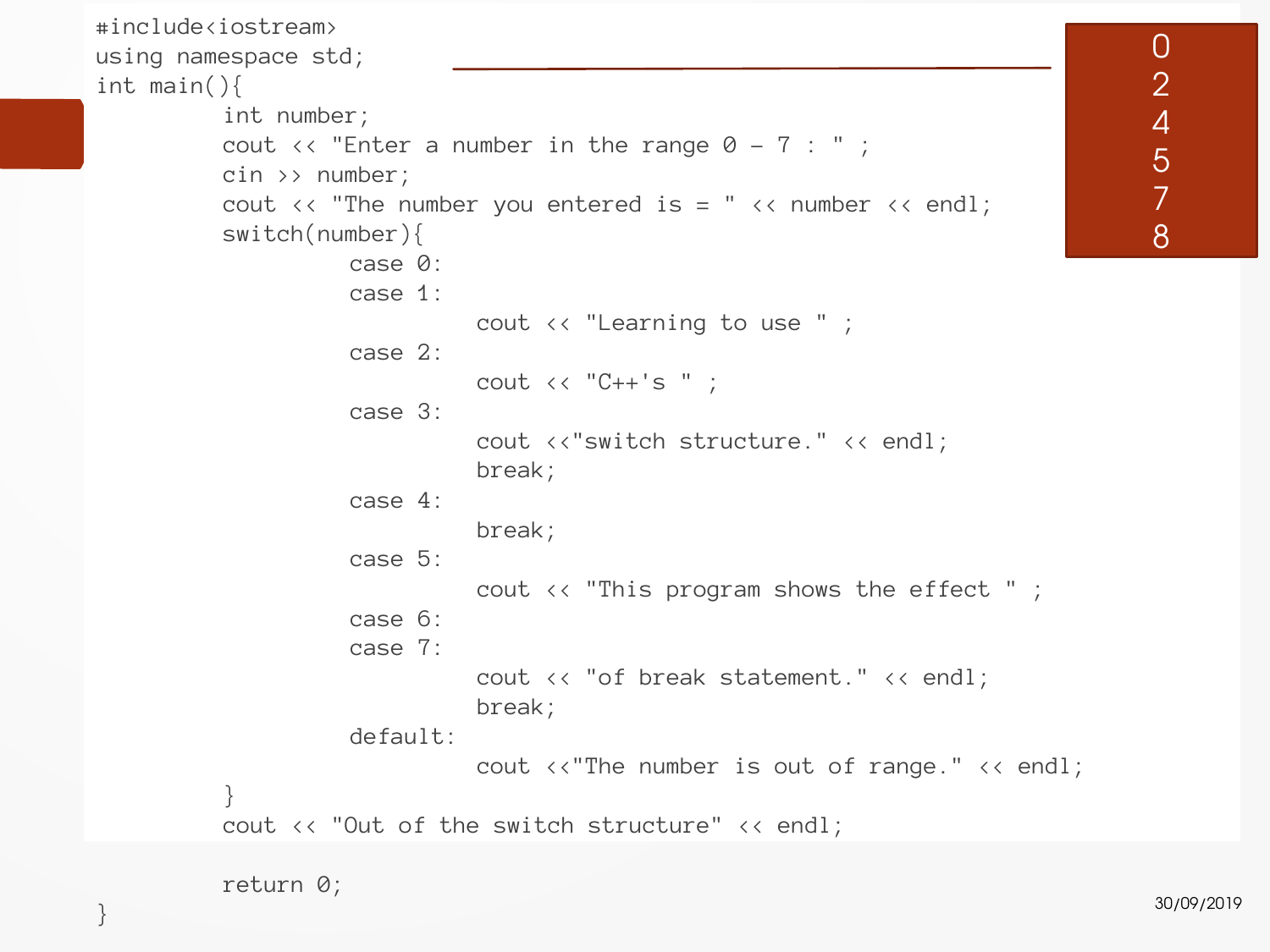

#include<iostream>
using namespace std;
int main(){
	int number;
	cout << "Enter a number in the range 0 - 7 : " ;
	cin >> number;
	cout << "The number you entered is = " << number << endl;
	switch(number){
		case 0:
		case 1:
			cout << "Learning to use " ;
		case 2:
			cout << "C++'s " ;
		case 3:
			cout <<"switch structure." << endl;
			break;
		case 4:
			break;
		case 5:
			cout << "This program shows the effect " ;
		case 6:
		case 7:
			cout << "of break statement." << endl;
			break;
		default:
			cout <<"The number is out of range." << endl;
	}
	cout << "Out of the switch structure" << endl;

	return 0;
}
# Output = ?
0
2
4
5
7
8
30/09/2019